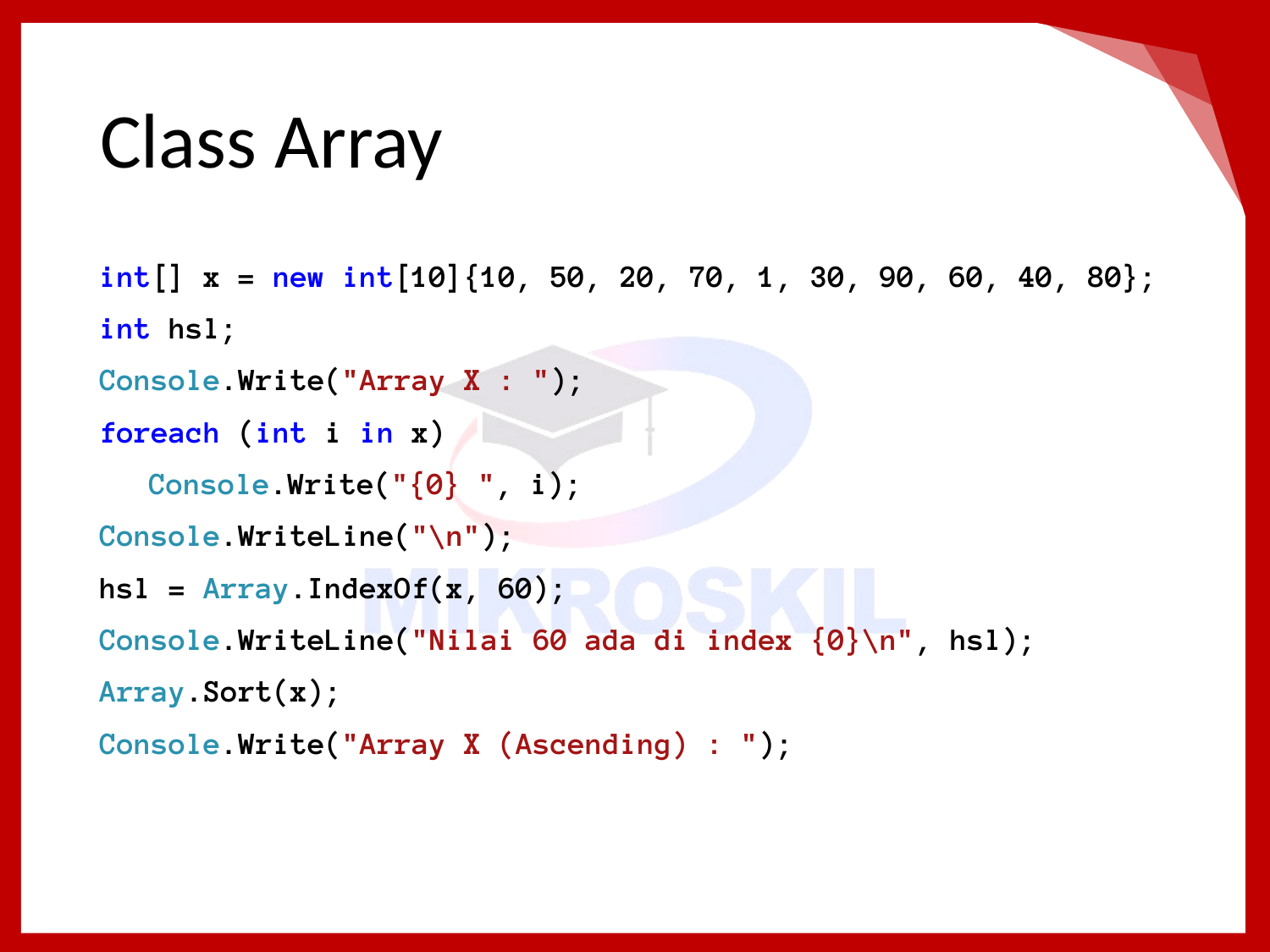

# Class Array
int[] x = new int[10]{10, 50, 20, 70, 1, 30, 90, 60, 40, 80};
int hsl;
Console.Write("Array X : ");
foreach (int i in x)
Console.Write("{0} ", i);
Console.WriteLine("\n");
hsl = Array.IndexOf(x, 60);
Console.WriteLine("Nilai 60 ada di index {0}\n", hsl);
Array.Sort(x);
Console.Write("Array X (Ascending) : ");